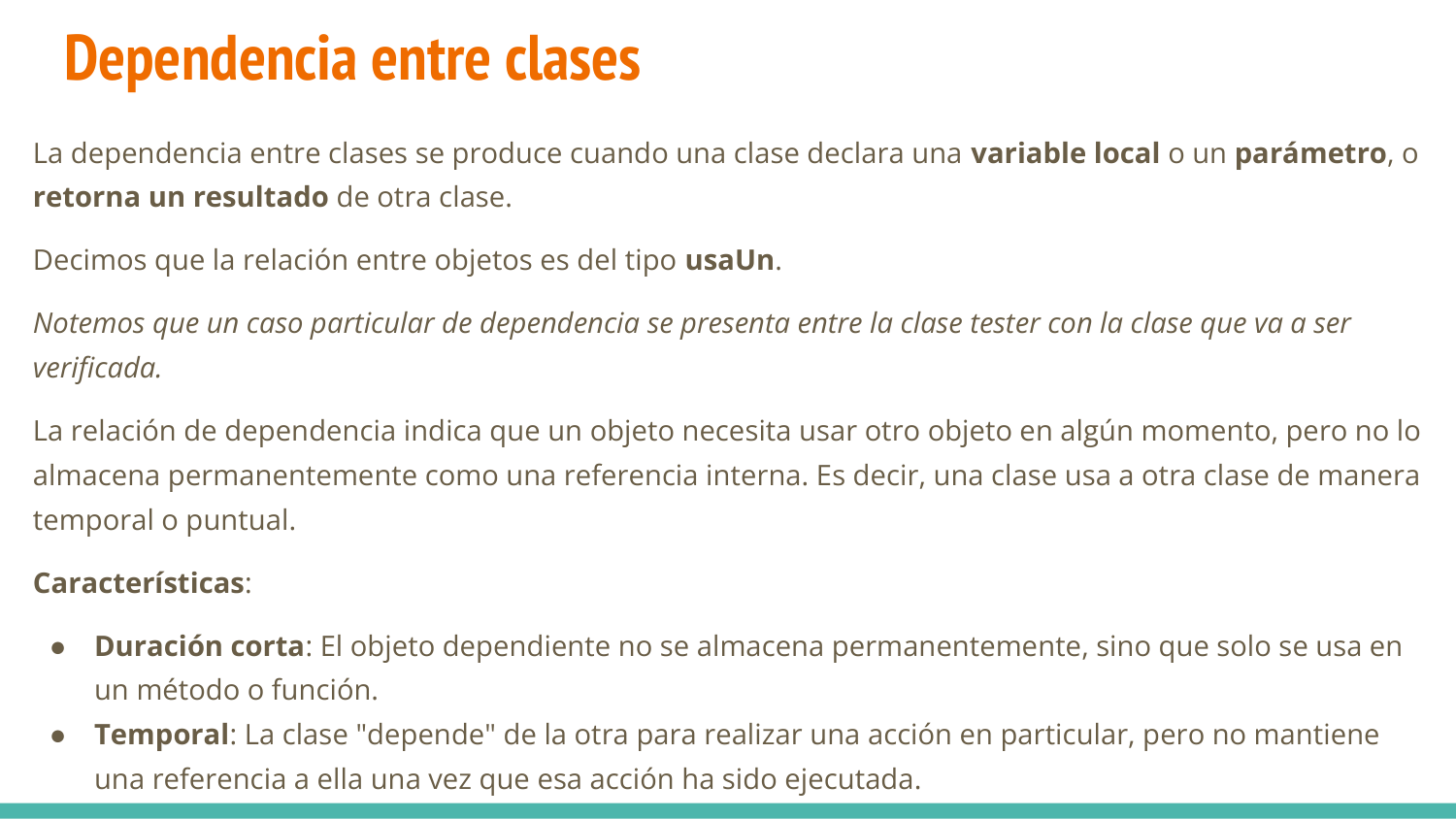

# Dependencia entre clases
La dependencia entre clases se produce cuando una clase declara una variable local o un parámetro, o retorna un resultado de otra clase.
Decimos que la relación entre objetos es del tipo usaUn.
Notemos que un caso particular de dependencia se presenta entre la clase tester con la clase que va a ser verificada.
La relación de dependencia indica que un objeto necesita usar otro objeto en algún momento, pero no lo almacena permanentemente como una referencia interna. Es decir, una clase usa a otra clase de manera temporal o puntual.
Características:
Duración corta: El objeto dependiente no se almacena permanentemente, sino que solo se usa en un método o función.
Temporal: La clase "depende" de la otra para realizar una acción en particular, pero no mantiene una referencia a ella una vez que esa acción ha sido ejecutada.